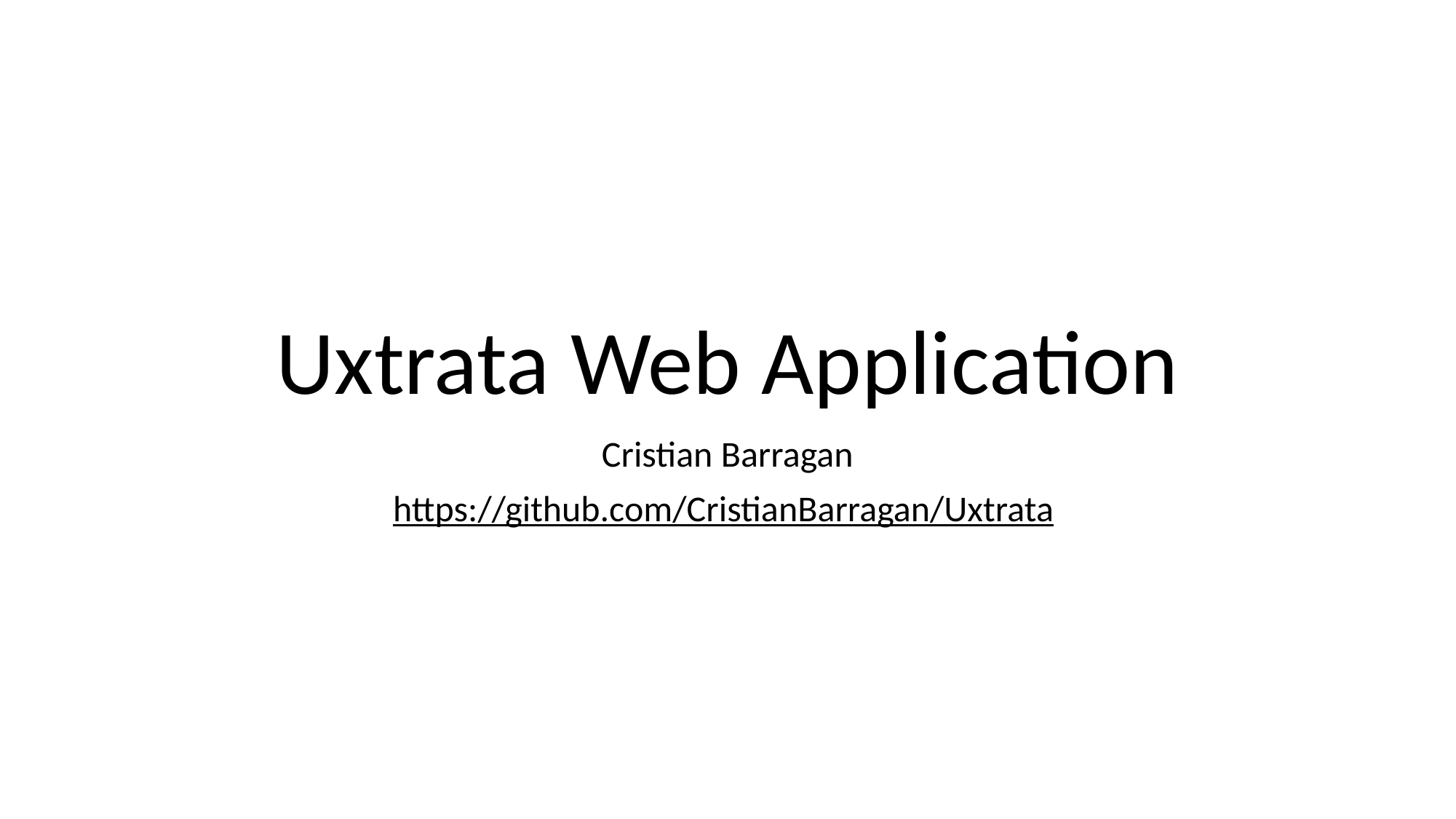

# Uxtrata Web Application
Cristian Barragan
https://github.com/CristianBarragan/Uxtrata